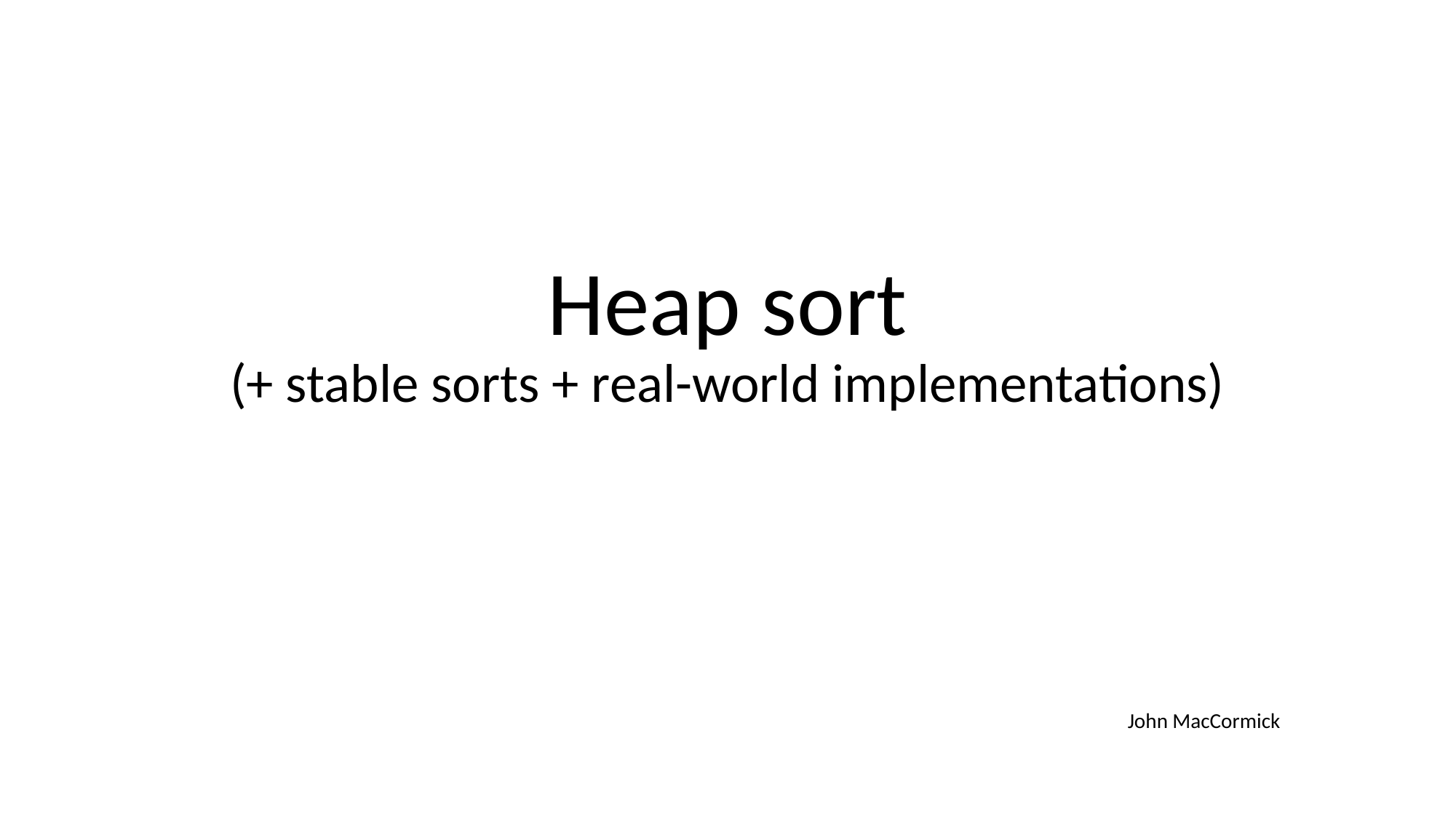

# Heap sort (+ stable sorts + real-world implementations)
John MacCormick